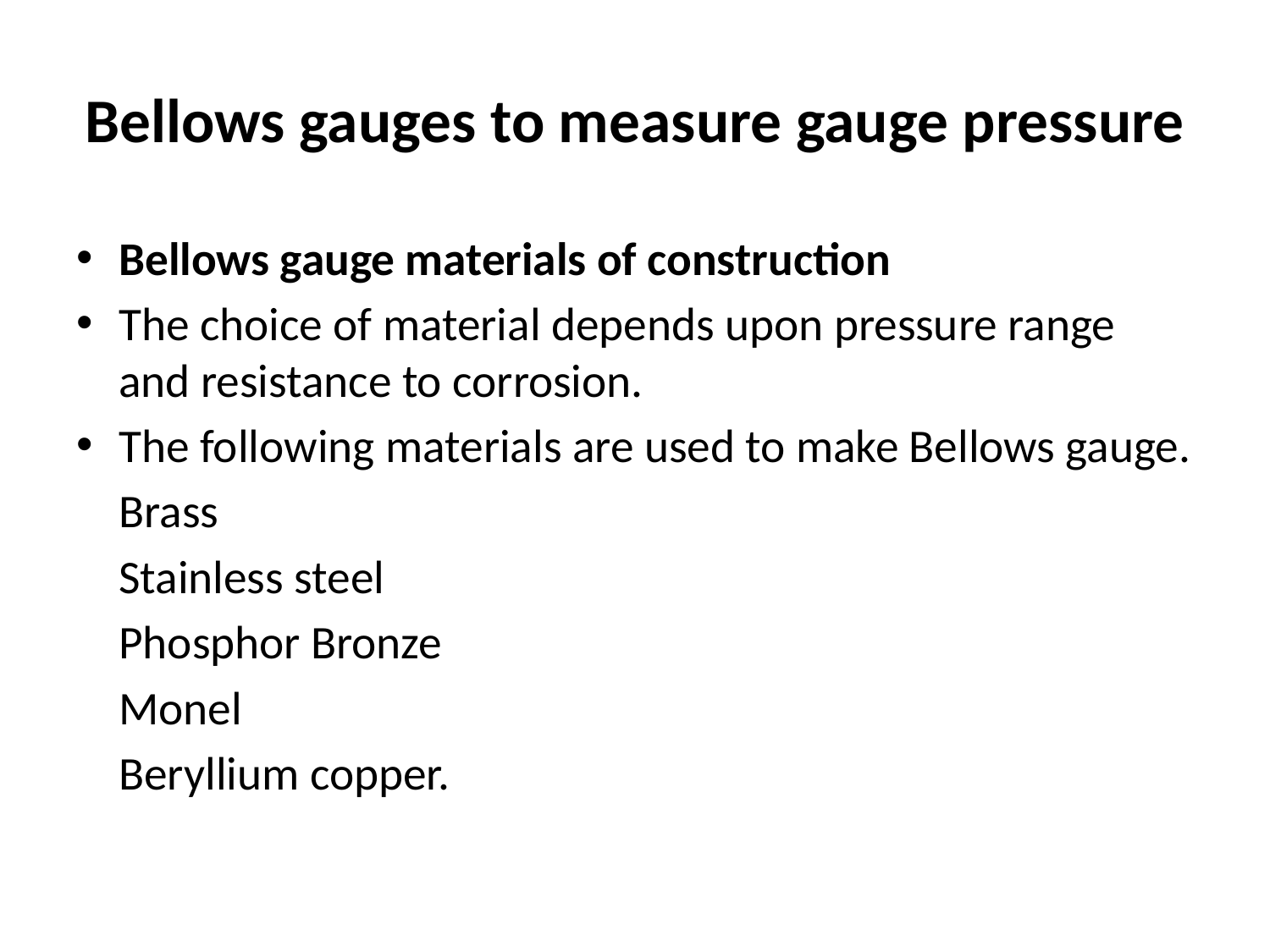

# Bellows gauges to measure gauge pressure
Bellows gauge materials of construction
The choice of material depends upon pressure range and resistance to corrosion.
The following materials are used to make Bellows gauge.
		Brass
		Stainless steel
		Phosphor Bronze
		Monel
		Beryllium copper.